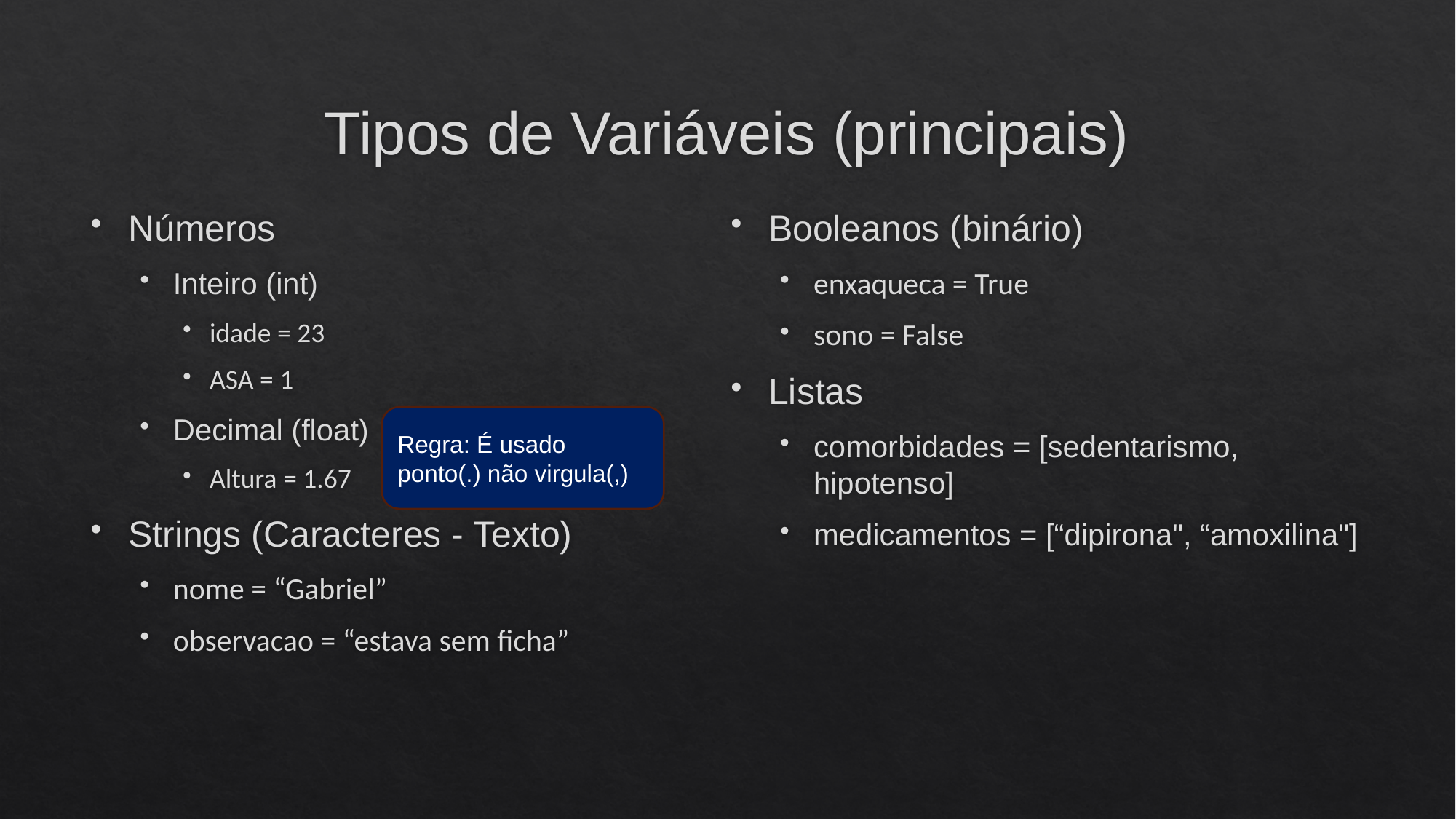

# Tipos de Variáveis (principais)
Números
Inteiro (int)
idade = 23
ASA = 1
Decimal (float)
Altura = 1.67
Strings (Caracteres - Texto)
nome = “Gabriel”
observacao = “estava sem ficha”
Booleanos (binário)
enxaqueca = True
sono = False
Listas
comorbidades = [sedentarismo, hipotenso]
medicamentos = [“dipirona", “amoxilina"]

Regra: É usado ponto(.) não virgula(,)